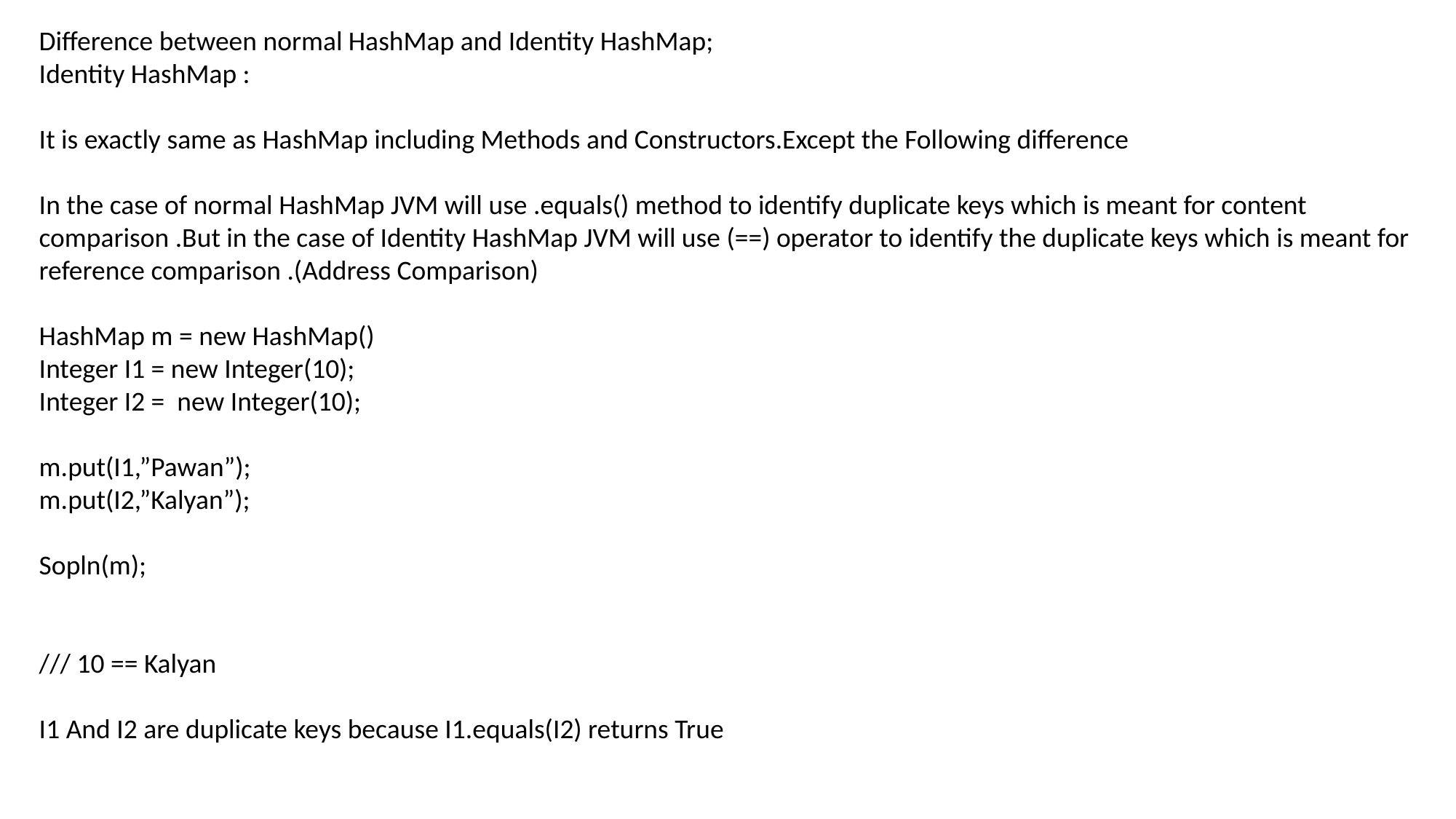

Difference between normal HashMap and Identity HashMap;
Identity HashMap :

It is exactly same as HashMap including Methods and Constructors.Except the Following difference

In the case of normal HashMap JVM will use .equals() method to identify duplicate keys which is meant for content comparison .But in the case of Identity HashMap JVM will use (==) operator to identify the duplicate keys which is meant for reference comparison .(Address Comparison)

HashMap m = new HashMap()
Integer I1 = new Integer(10);
Integer I2 =  new Integer(10);

m.put(I1,”Pawan”);
m.put(I2,”Kalyan”);

Sopln(m);

/// 10 == Kalyan

I1 And I2 are duplicate keys because I1.equals(I2) returns True